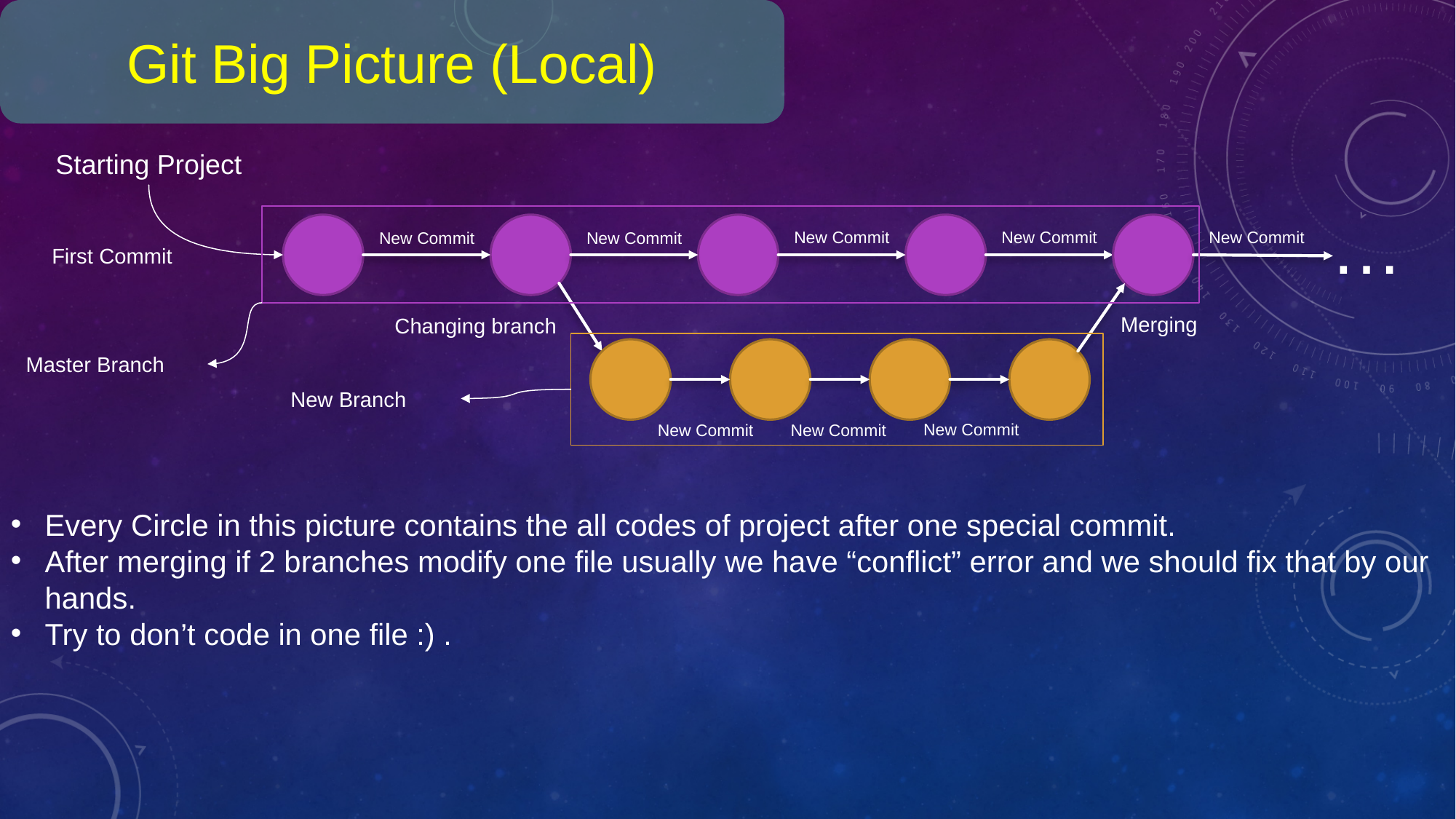

Git Big Picture (Local)
Starting Project
…

New Commit
New Commit
New Commit
New Commit
New Commit
First Commit
Merging
Changing branch

Master Branch
New Branch
New Commit
New Commit
New Commit
Every Circle in this picture contains the all codes of project after one special commit.
After merging if 2 branches modify one file usually we have “conflict” error and we should fix that by our hands.
Try to don’t code in one file :) .